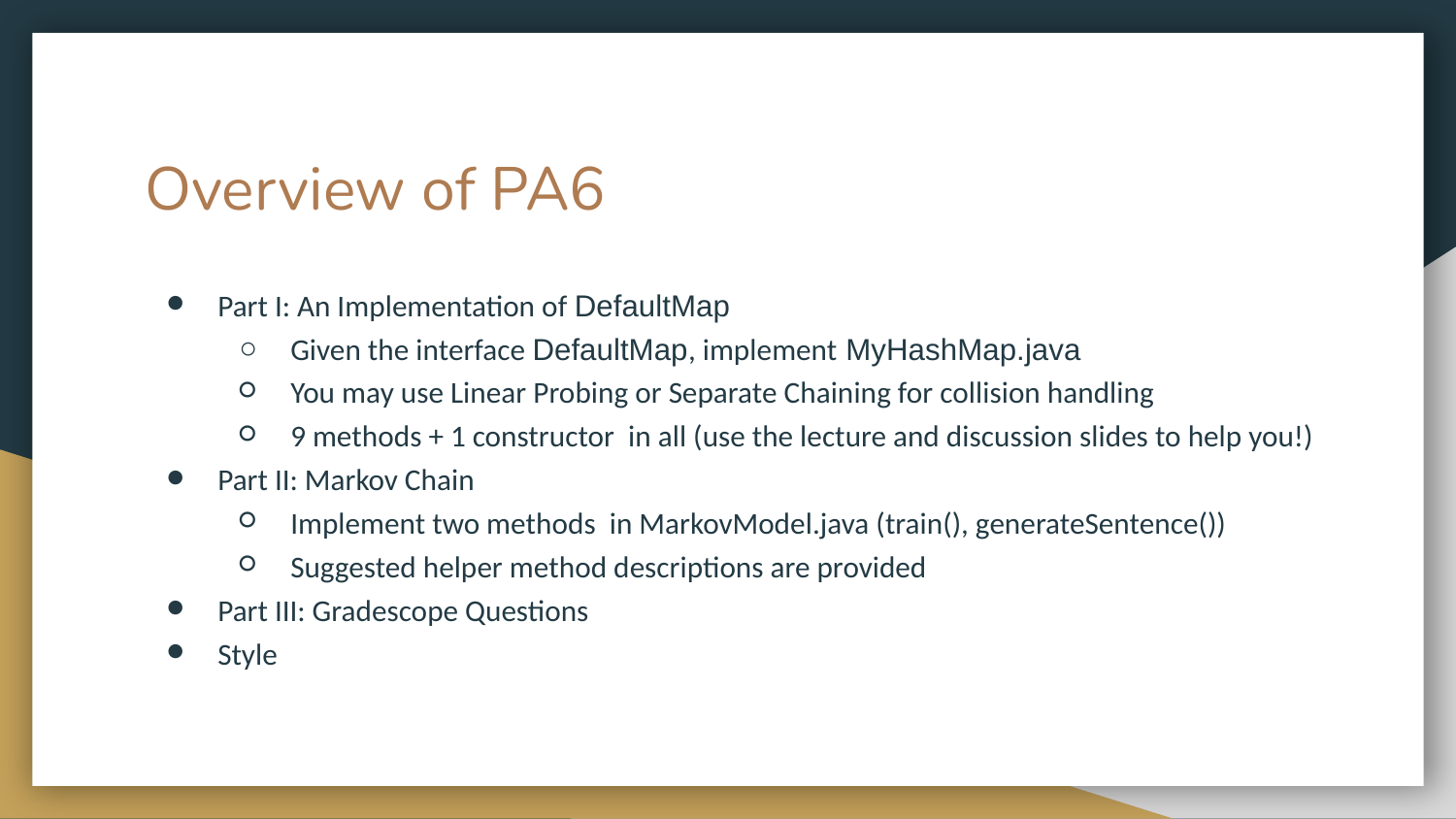

# Overview of PA6
Part I: An Implementation of DefaultMap
Given the interface DefaultMap, implement MyHashMap.java
You may use Linear Probing or Separate Chaining for collision handling
9 methods + 1 constructor  in all (use the lecture and discussion slides to help you!)
Part II: Markov Chain
Implement two methods  in MarkovModel.java (train(), generateSentence())
Suggested helper method descriptions are provided
Part III: Gradescope Questions
Style